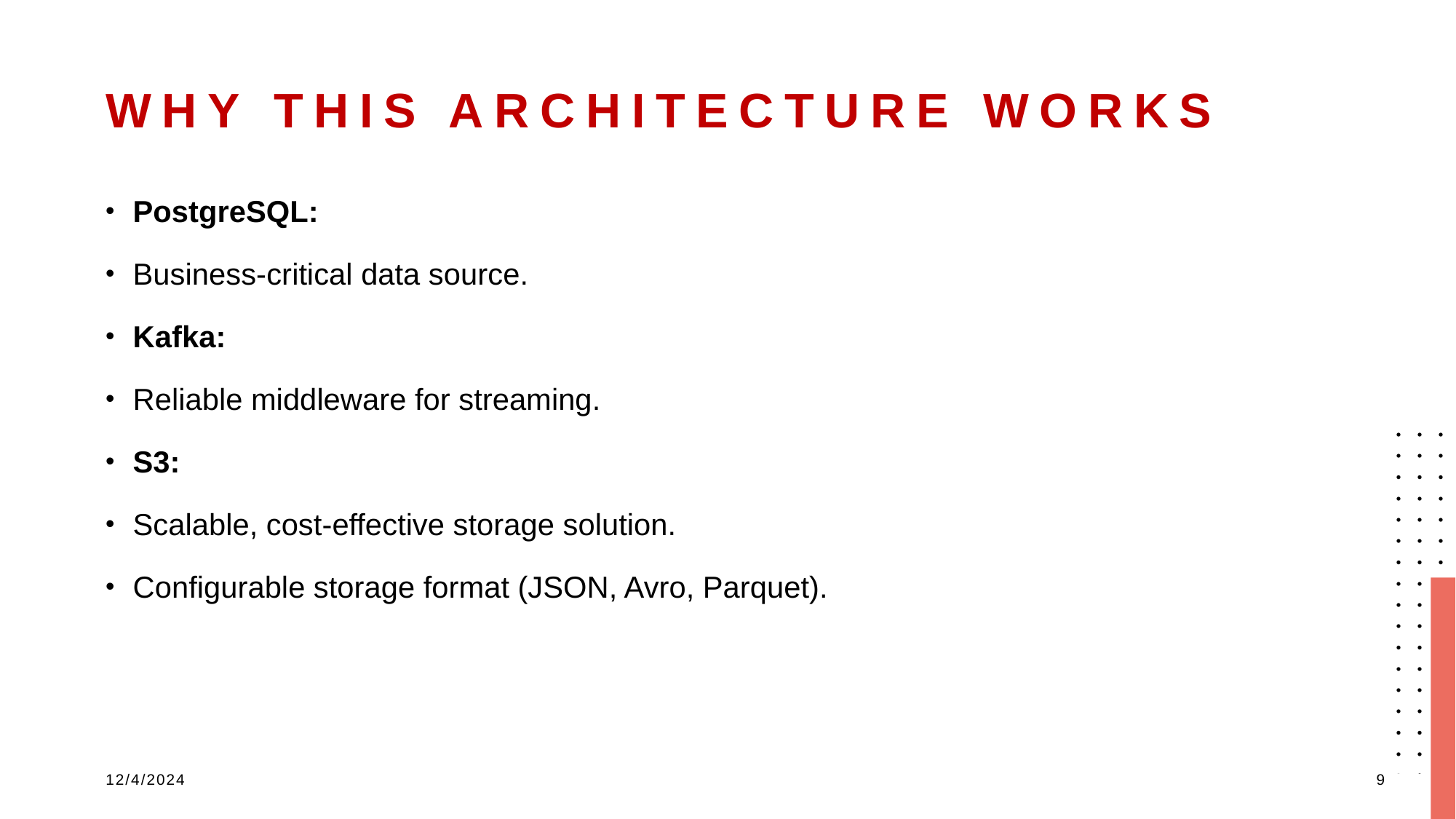

# Why This Architecture Works
PostgreSQL:
Business-critical data source.
Kafka:
Reliable middleware for streaming.
S3:
Scalable, cost-effective storage solution.
Configurable storage format (JSON, Avro, Parquet).

12/4/2024

9